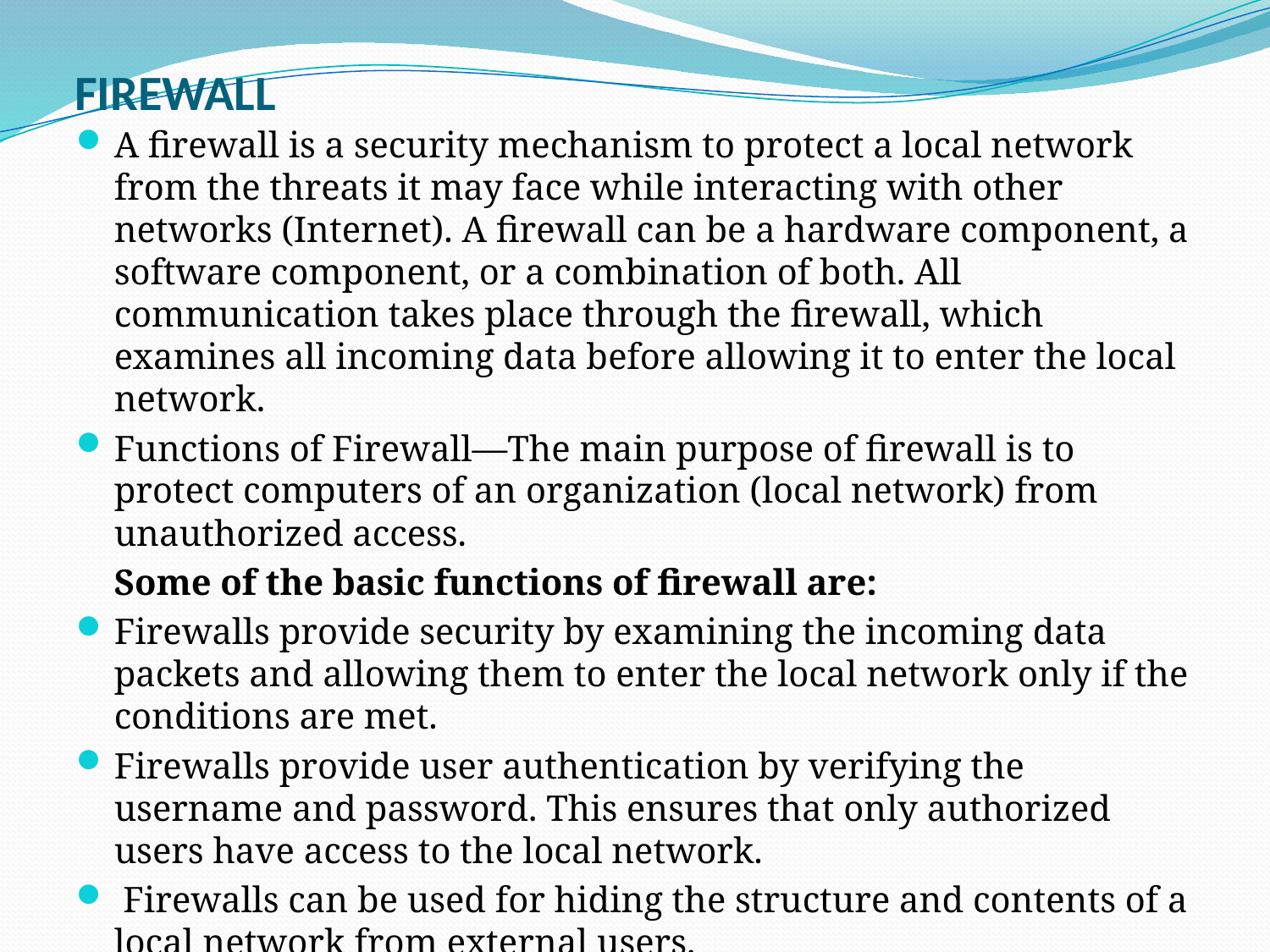

# FIREWALL
A firewall is a security mechanism to protect a local network from the threats it may face while interacting with other networks (Internet). A firewall can be a hardware component, a software component, or a combination of both. All communication takes place through the firewall, which examines all incoming data before allowing it to enter the local network.
Functions of Firewall—The main purpose of firewall is to protect computers of an organization (local network) from unauthorized access.
	Some of the basic functions of firewall are:
Firewalls provide security by examining the incoming data packets and allowing them to enter the local network only if the conditions are met.
Firewalls provide user authentication by verifying the username and password. This ensures that only authorized users have access to the local network.
 Firewalls can be used for hiding the structure and contents of a local network from external users.